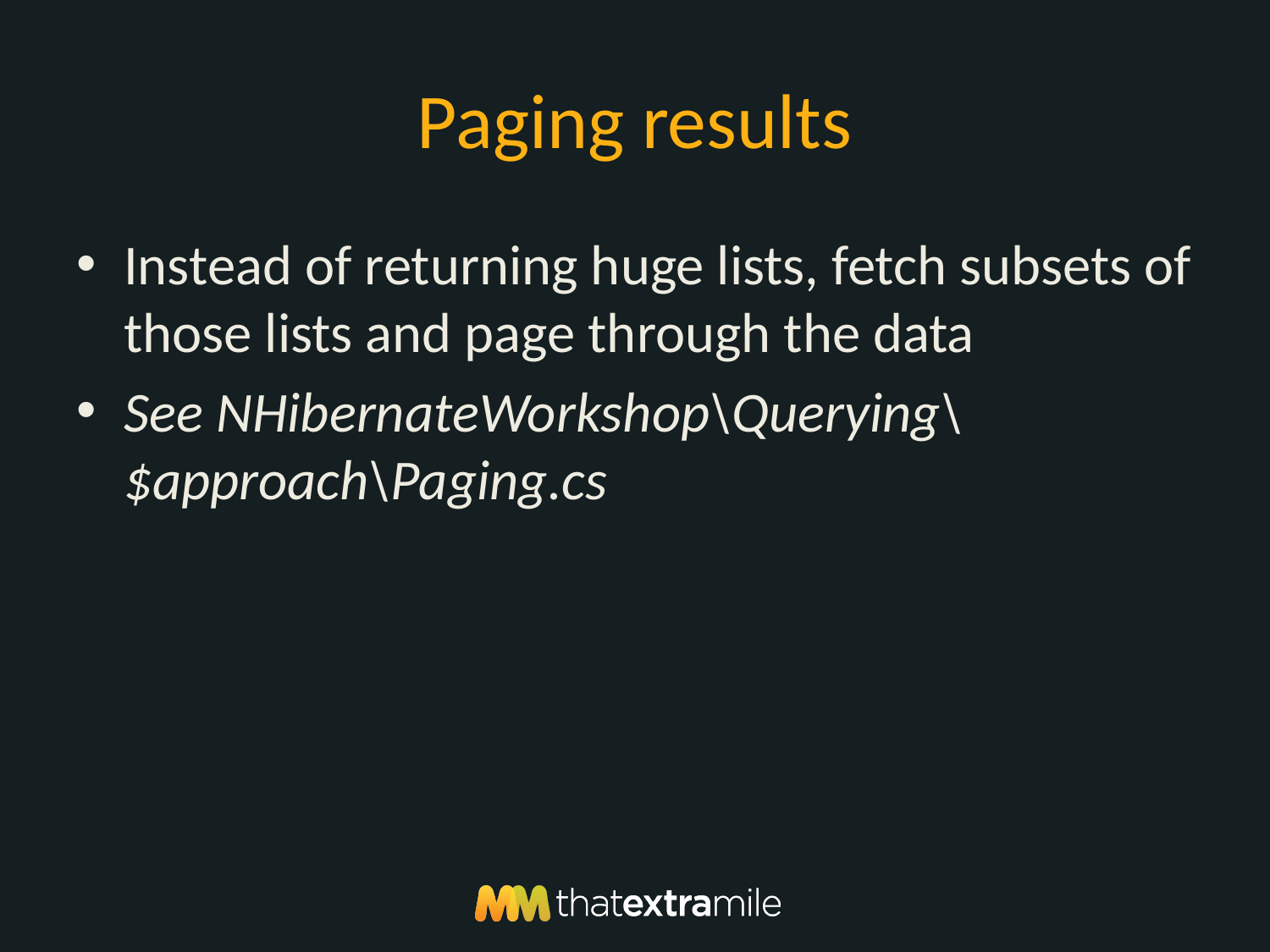

# Paging results
Instead of returning huge lists, fetch subsets of those lists and page through the data
See NHibernateWorkshop\Querying\$approach\Paging.cs